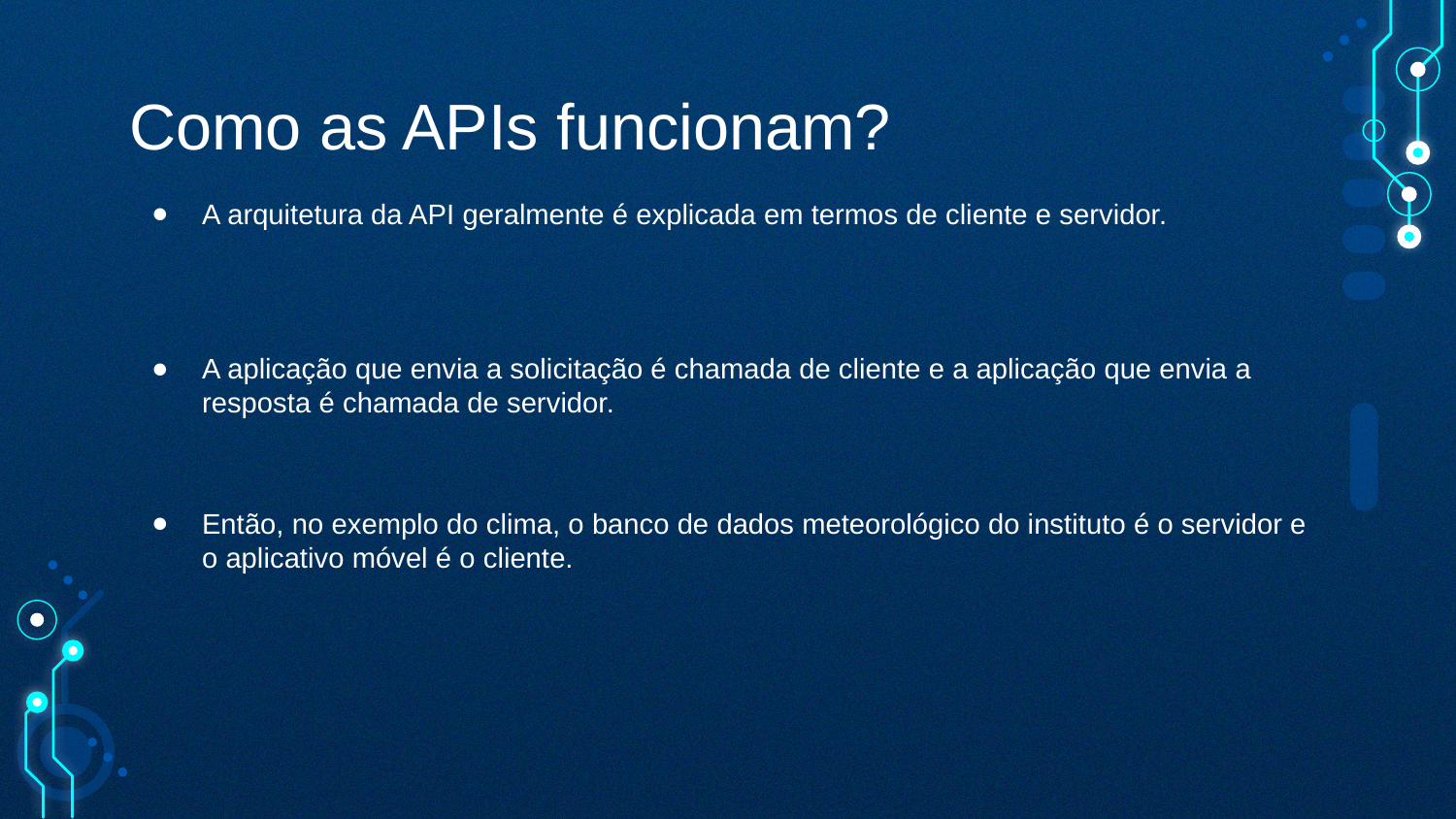

# Como as APIs funcionam?
A arquitetura da API geralmente é explicada em termos de cliente e servidor.
A aplicação que envia a solicitação é chamada de cliente e a aplicação que envia a resposta é chamada de servidor.
Então, no exemplo do clima, o banco de dados meteorológico do instituto é o servidor e o aplicativo móvel é o cliente.